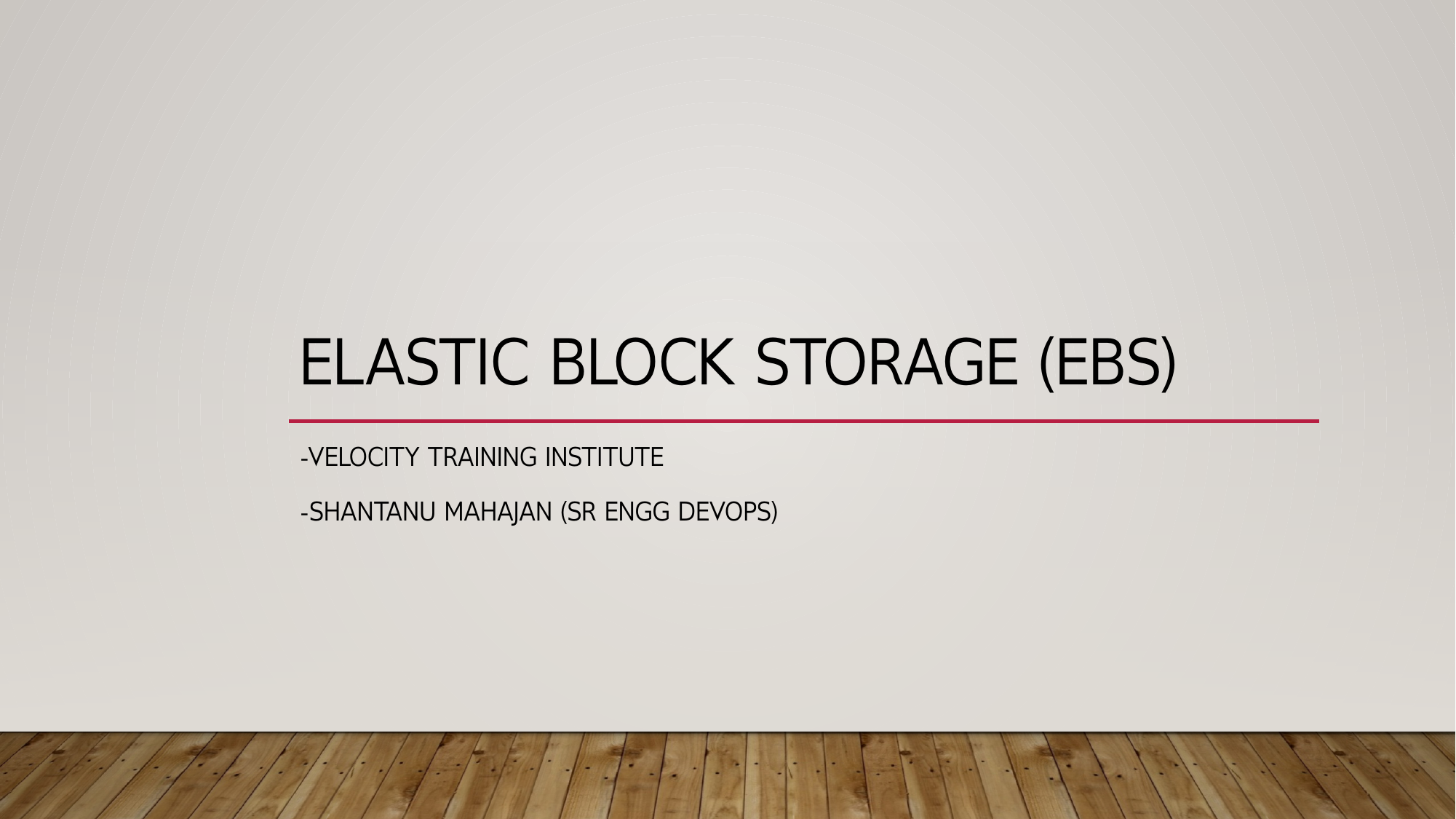

# Elastic Block Storage (EBS)
-velocity Training Institute
-Shantanu Mahajan (Sr EnGG Devops)